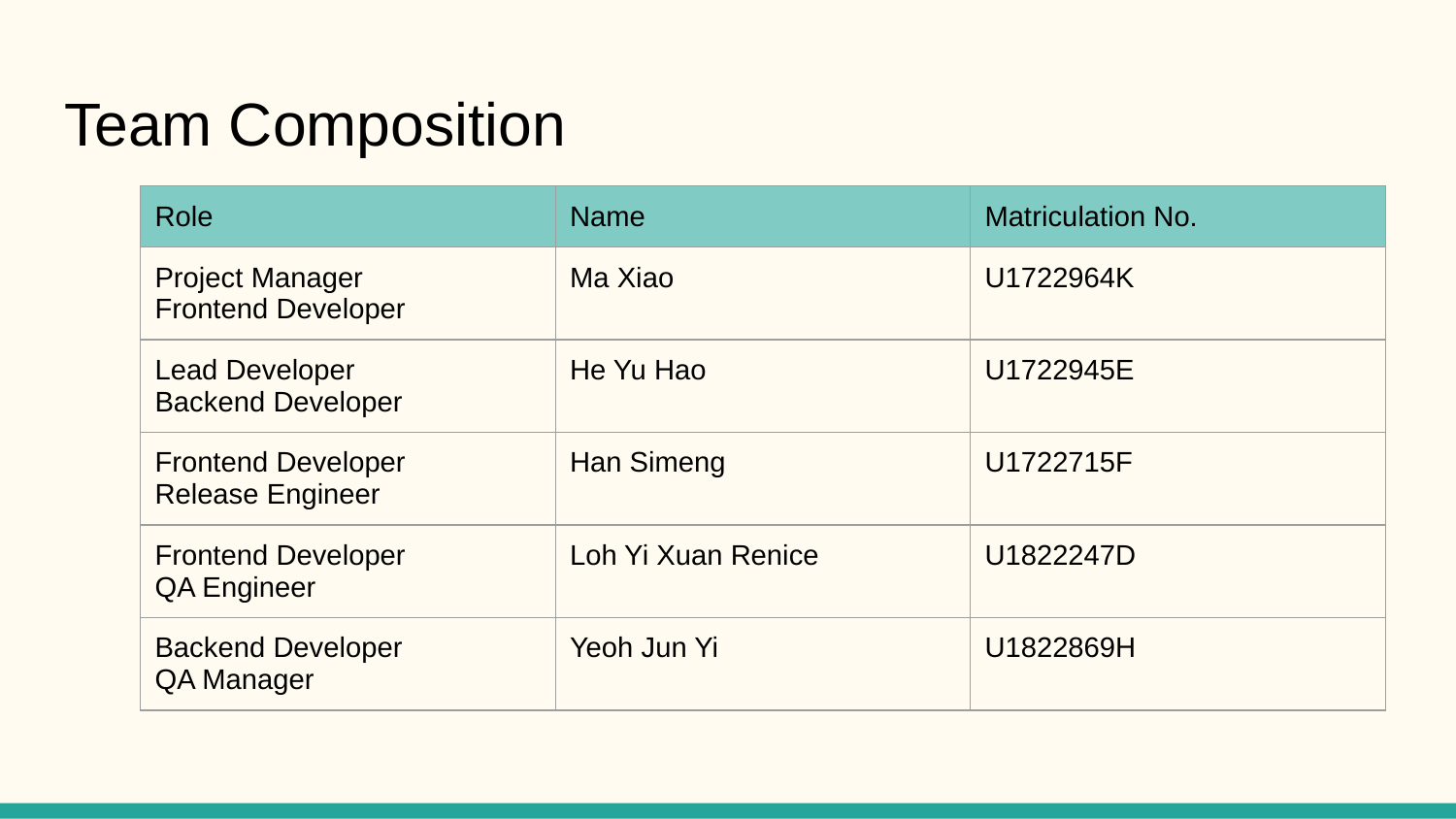

# Team Composition
| Role | Name | Matriculation No. |
| --- | --- | --- |
| Project Manager Frontend Developer | Ma Xiao | U1722964K |
| Lead Developer Backend Developer | He Yu Hao | U1722945E |
| Frontend Developer Release Engineer | Han Simeng | U1722715F |
| Frontend Developer QA Engineer | Loh Yi Xuan Renice | U1822247D |
| Backend Developer QA Manager | Yeoh Jun Yi | U1822869H |